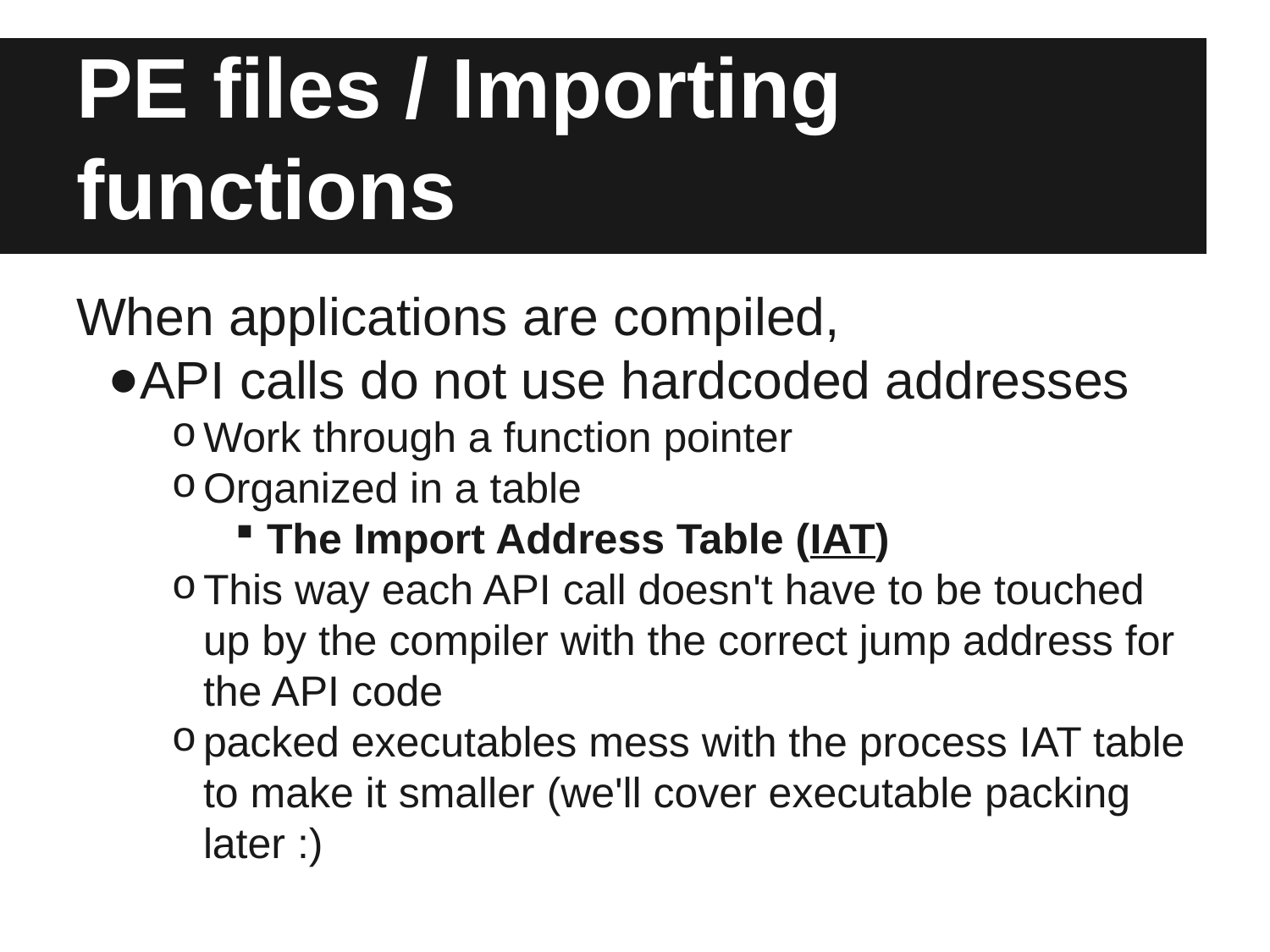

# PE files / Importing functions
When applications are compiled,
API calls do not use hardcoded addresses
Work through a function pointer
Organized in a table
The Import Address Table (IAT)
This way each API call doesn't have to be touched up by the compiler with the correct jump address for the API code
packed executables mess with the process IAT table to make it smaller (we'll cover executable packing later :)